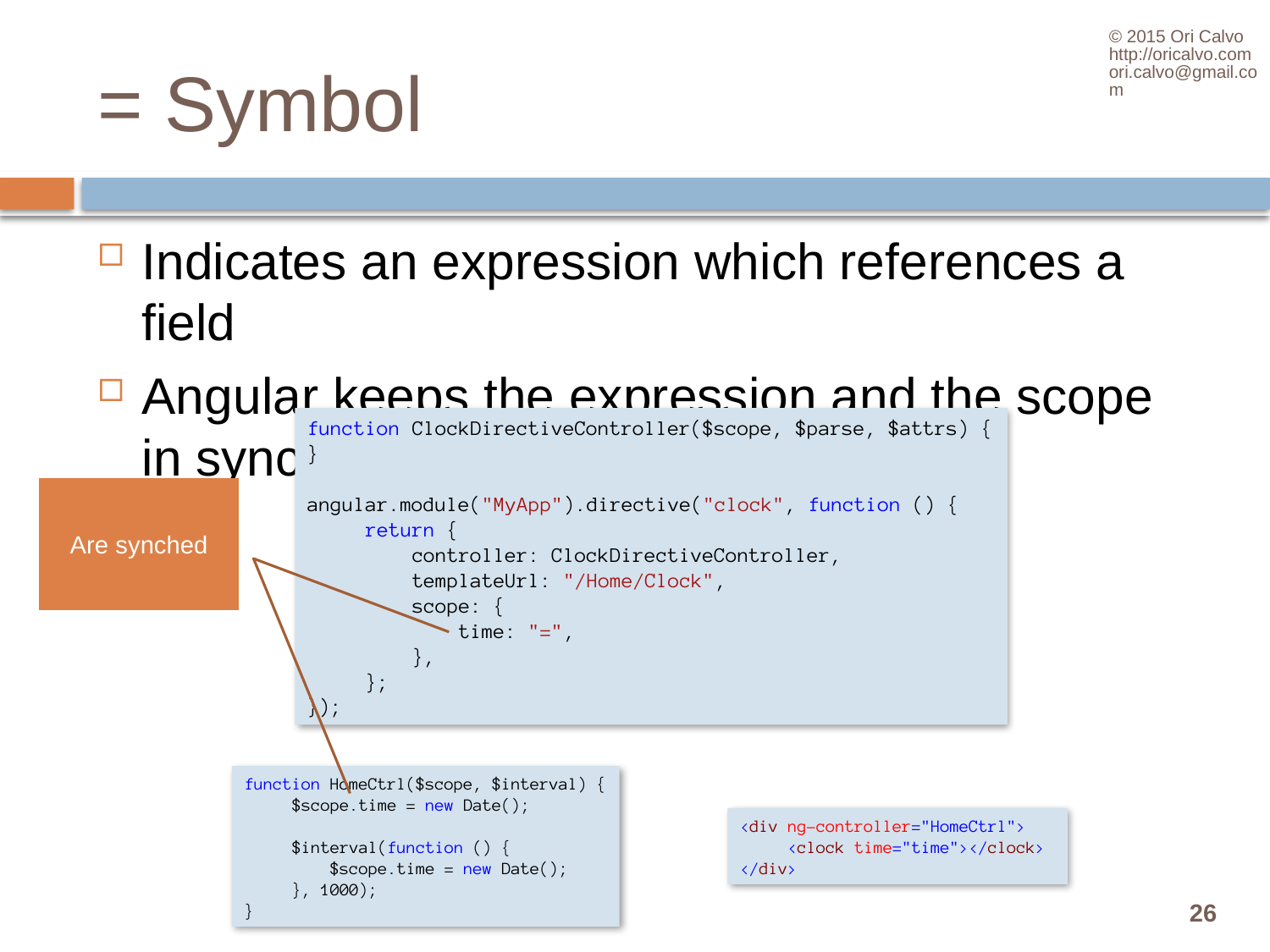

© 2015 Ori Calvo http://oricalvo.com ori.calvo@gmail.com
# = Symbol
Indicates an expression which references a field
Angular keeps the expression and the scope in sync
function ClockDirectiveController($scope, $parse, $attrs) {
}

angular.module("MyApp").directive("clock", function () {
     return {
         controller: ClockDirectiveController,
         templateUrl: "/Home/Clock",
         scope: {
             time: "=",
         },
     };
});
Are synched
function HomeCtrl($scope, $interval) {
     $scope.time = new Date();

     $interval(function () {
         $scope.time = new Date();
     }, 1000);
}
<div ng-controller="HomeCtrl">
     <clock time="time"></clock>
</div>